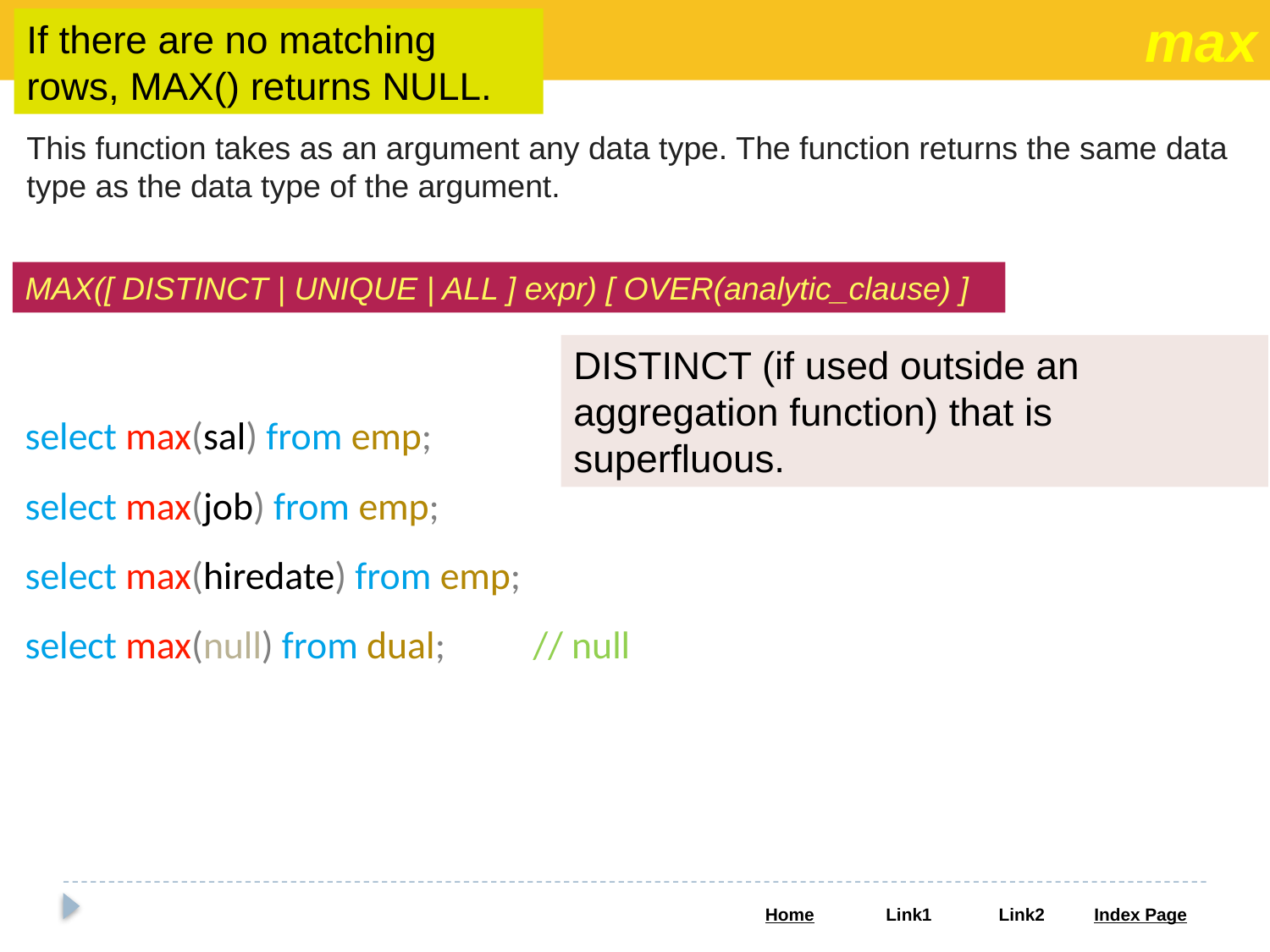

max
If there are no matching rows, MAX() returns NULL.
This function takes as an argument any data type. The function returns the same data type as the data type of the argument.
MAX([ DISTINCT | UNIQUE | ALL ] expr) [ OVER(analytic_clause) ]
DISTINCT (if used outside an aggregation function) that is superfluous.
select max(sal) from emp;
select max(job) from emp;
select max(hiredate) from emp;
select max(null) from dual; 	// null